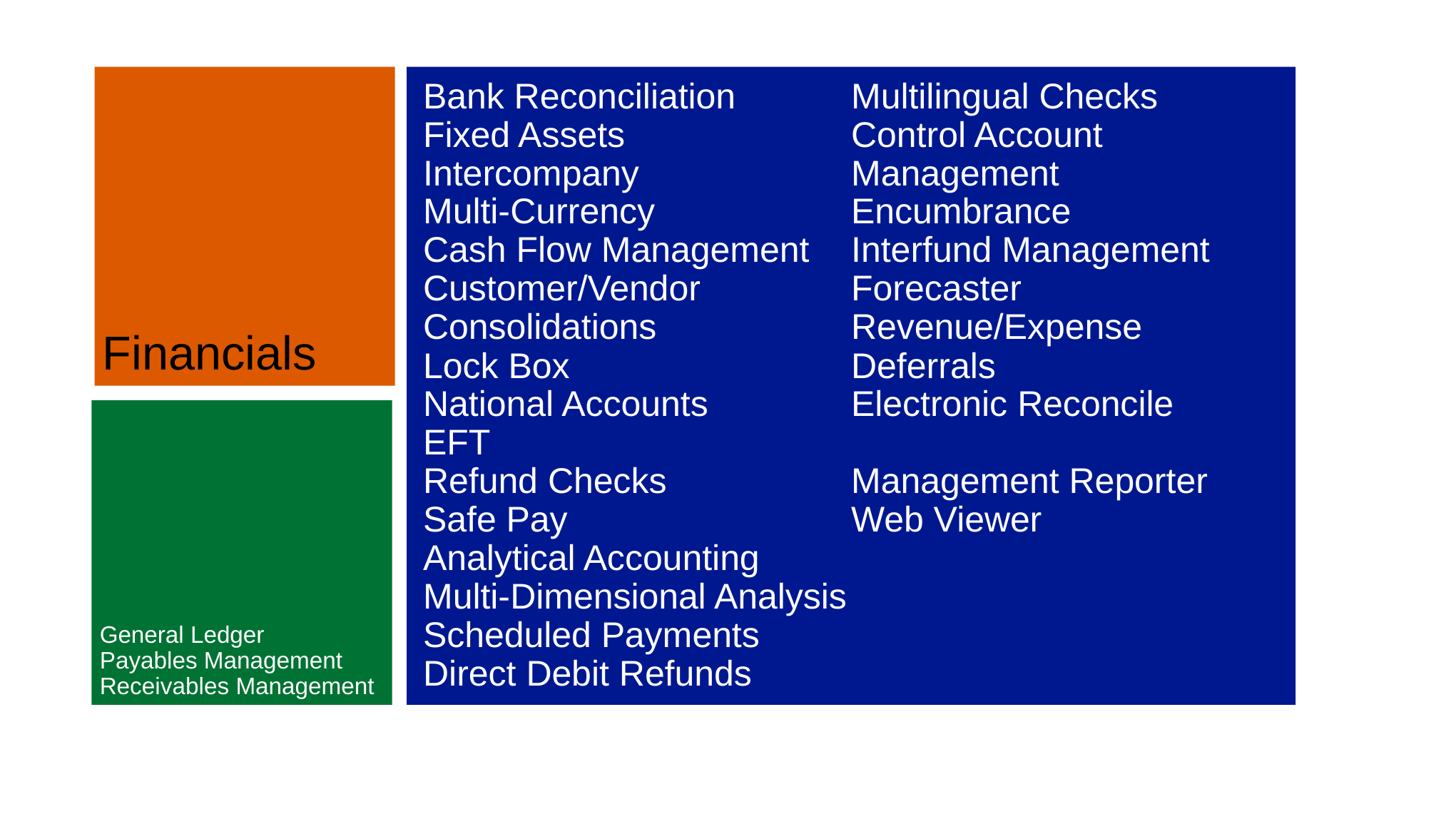

Financials
Bank Reconciliation
Fixed Assets
Intercompany
Multi-Currency
Cash Flow Management
Customer/Vendor Consolidations
Lock Box
National Accounts
EFT
Refund Checks
Safe Pay
Analytical Accounting
Multi-Dimensional Analysis
Scheduled Payments
Direct Debit Refunds
Multilingual Checks
Control Account Management
Encumbrance
Interfund Management
Forecaster
Revenue/Expense Deferrals
Electronic Reconcile

Management Reporter Web Viewer

General Ledger
Payables Management
Receivables Management